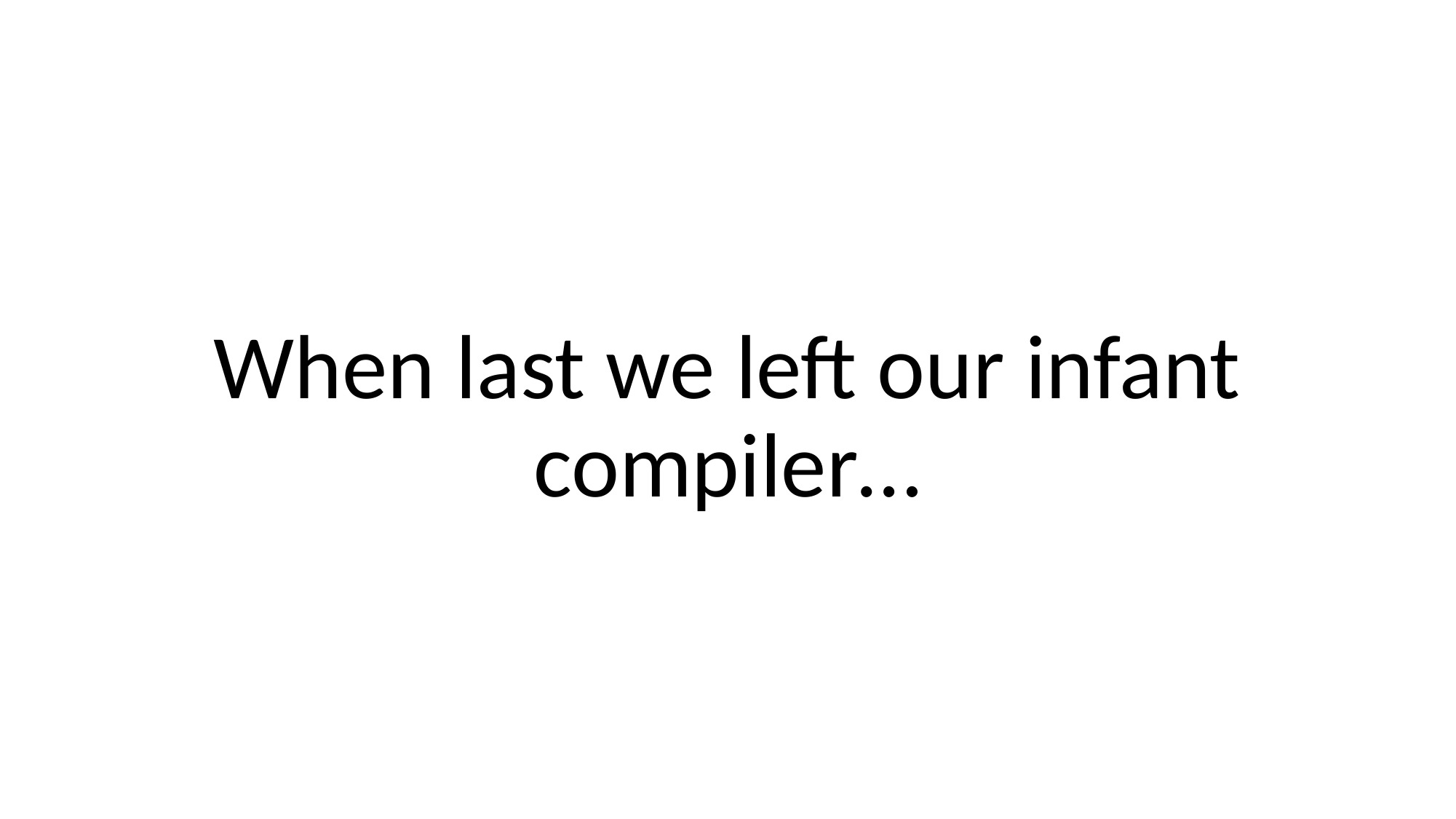

# When last we left our infant compiler…